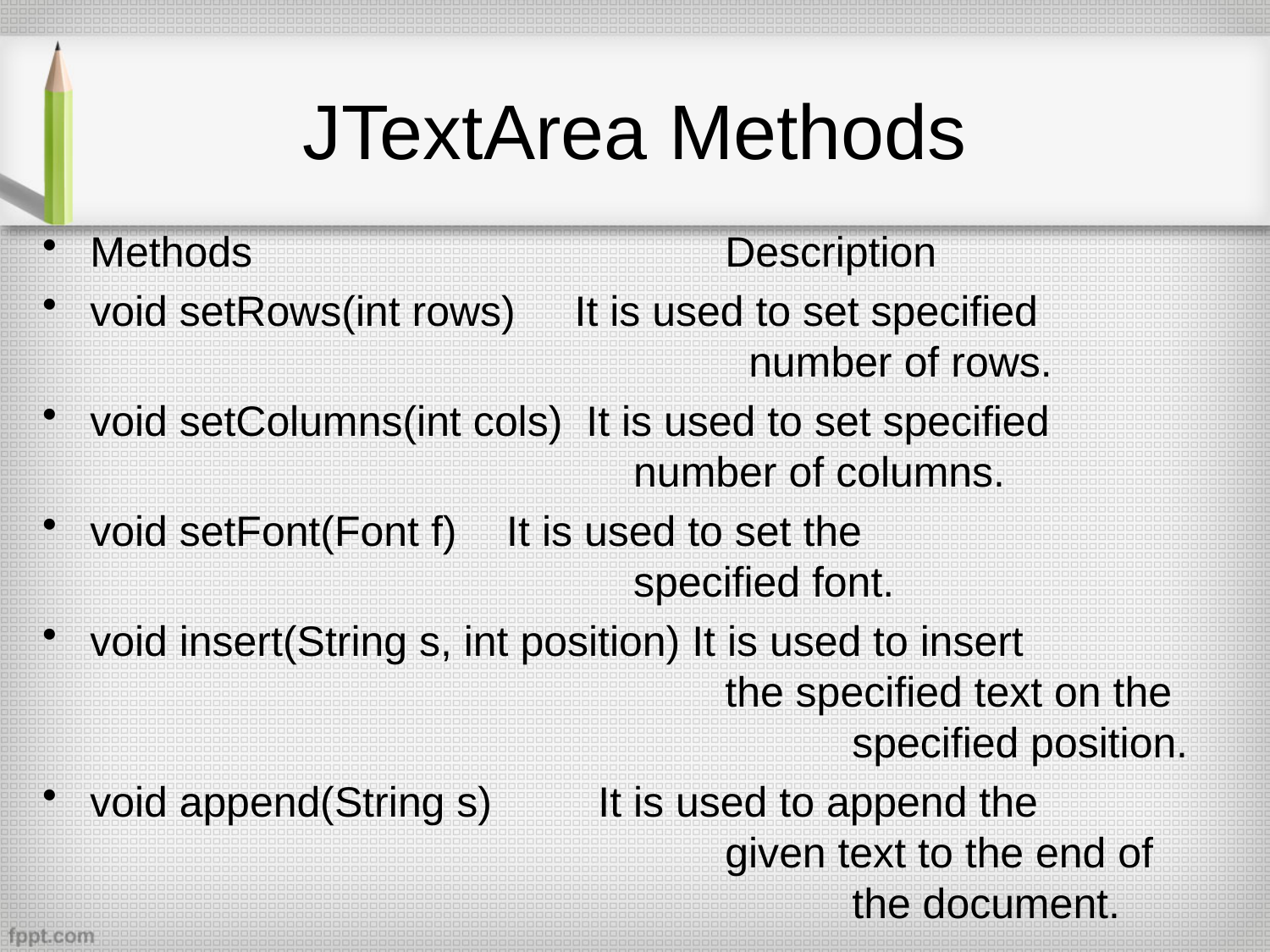

# JTextArea Methods
Methods				Description
void setRows(int rows)     It is used to set specified 						  number of rows.
void setColumns(int cols)  It is used to set specified 					   number of columns.
void setFont(Font f)	   It is used to set the 						   specified font.
void insert(String s, int position) It is used to insert 						the specified text on the 						specified position.
void append(String s)	It is used to append the 						given text to the end of 						the document.